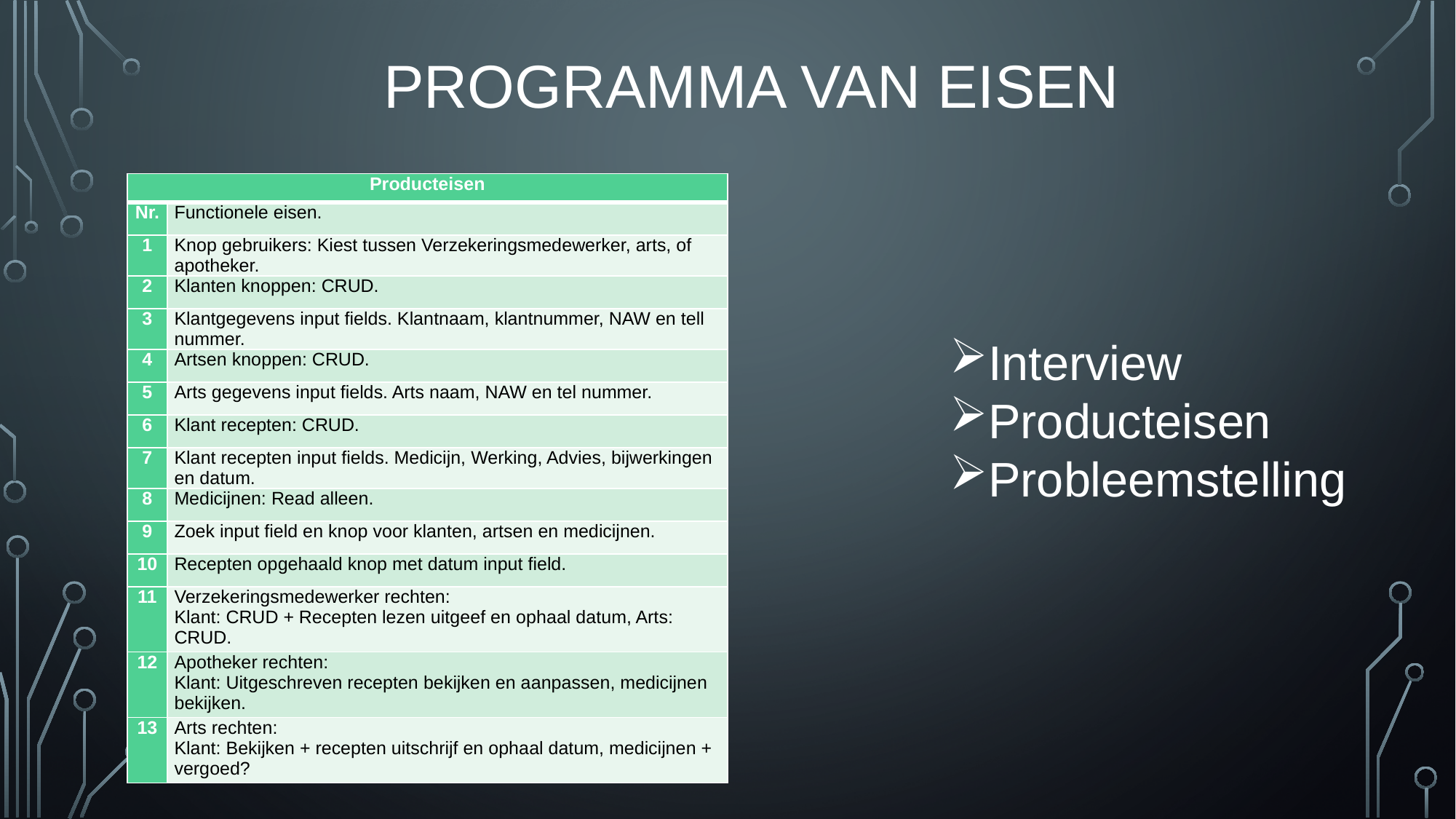

# Programma van eisen
| Producteisen |  |
| --- | --- |
| Nr. | Functionele eisen. |
| 1 | Knop gebruikers: Kiest tussen Verzekeringsmedewerker, arts, of apotheker. |
| 2 | Klanten knoppen: CRUD. |
| 3 | Klantgegevens input fields. Klantnaam, klantnummer, NAW en tell nummer. |
| 4 | Artsen knoppen: CRUD. |
| 5 | Arts gegevens input fields. Arts naam, NAW en tel nummer. |
| 6 | Klant recepten: CRUD. |
| 7 | Klant recepten input fields. Medicijn, Werking, Advies, bijwerkingen en datum. |
| 8 | Medicijnen: Read alleen. |
| 9 | Zoek input field en knop voor klanten, artsen en medicijnen. |
| 10 | Recepten opgehaald knop met datum input field. |
| 11 | Verzekeringsmedewerker rechten: Klant: CRUD + Recepten lezen uitgeef en ophaal datum, Arts: CRUD. |
| 12 | Apotheker rechten: Klant: Uitgeschreven recepten bekijken en aanpassen, medicijnen bekijken. |
| 13 | Arts rechten: Klant: Bekijken + recepten uitschrijf en ophaal datum, medicijnen + vergoed? |
Interview
Producteisen
Probleemstelling